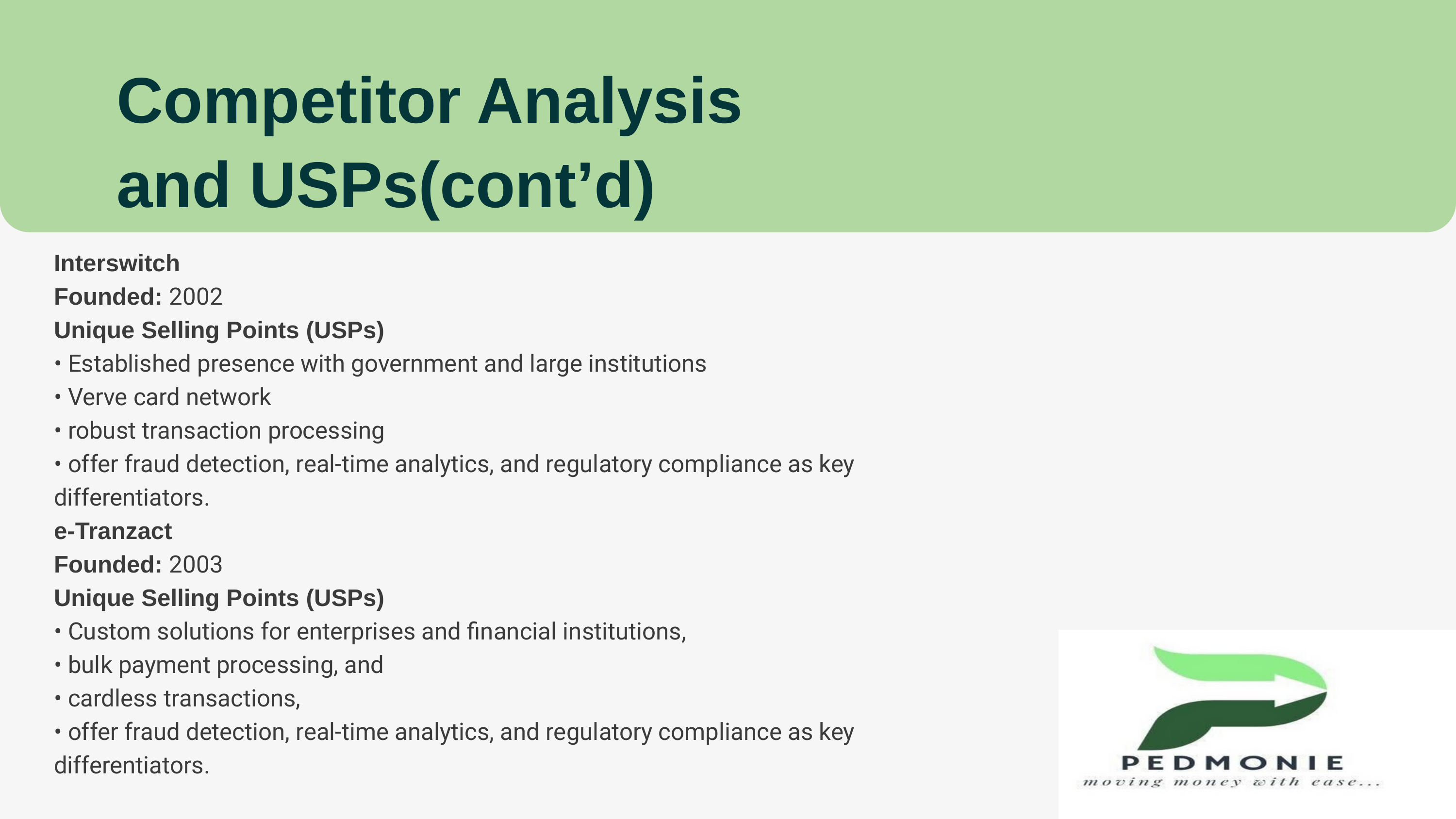

Competitor Analysis and USPs(cont’d)
Interswitch
Founded: 2002
Unique Selling Points (USPs)
• Established presence with government and large institutions
• Verve card network
• robust transaction processing
• offer fraud detection, real-time analytics, and regulatory compliance as key
differentiators.
e-Tranzact
Founded: 2003
Unique Selling Points (USPs)
• Custom solutions for enterprises and financial institutions,
• bulk payment processing, and
• cardless transactions,
• offer fraud detection, real-time analytics, and regulatory compliance as key
differentiators.